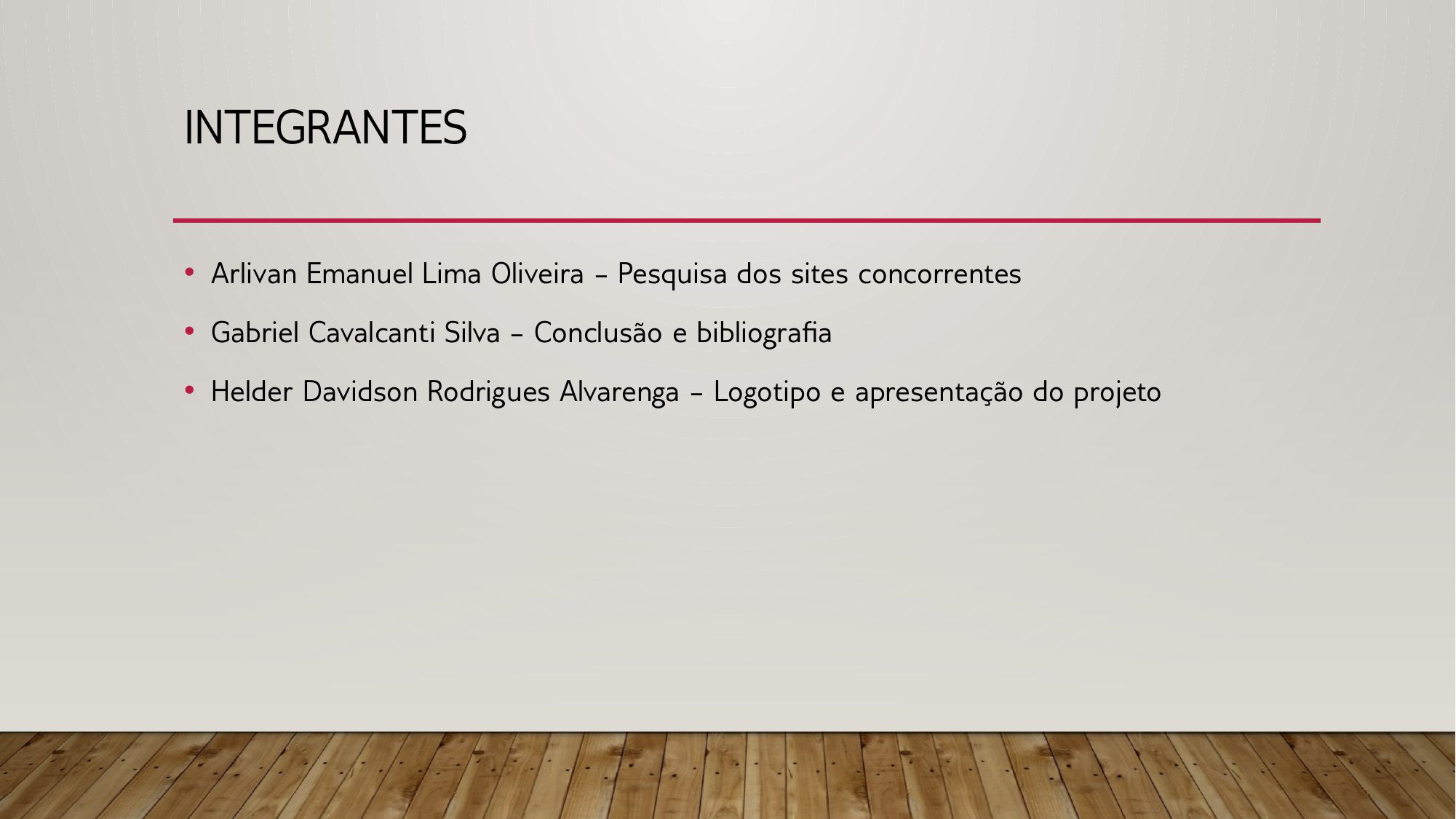

# Integrantes
Arlivan Emanuel Lima Oliveira – Pesquisa dos sites concorrentes
Gabriel Cavalcanti Silva – Conclusão e bibliografia
Helder Davidson Rodrigues Alvarenga – Logotipo e apresentação do projeto